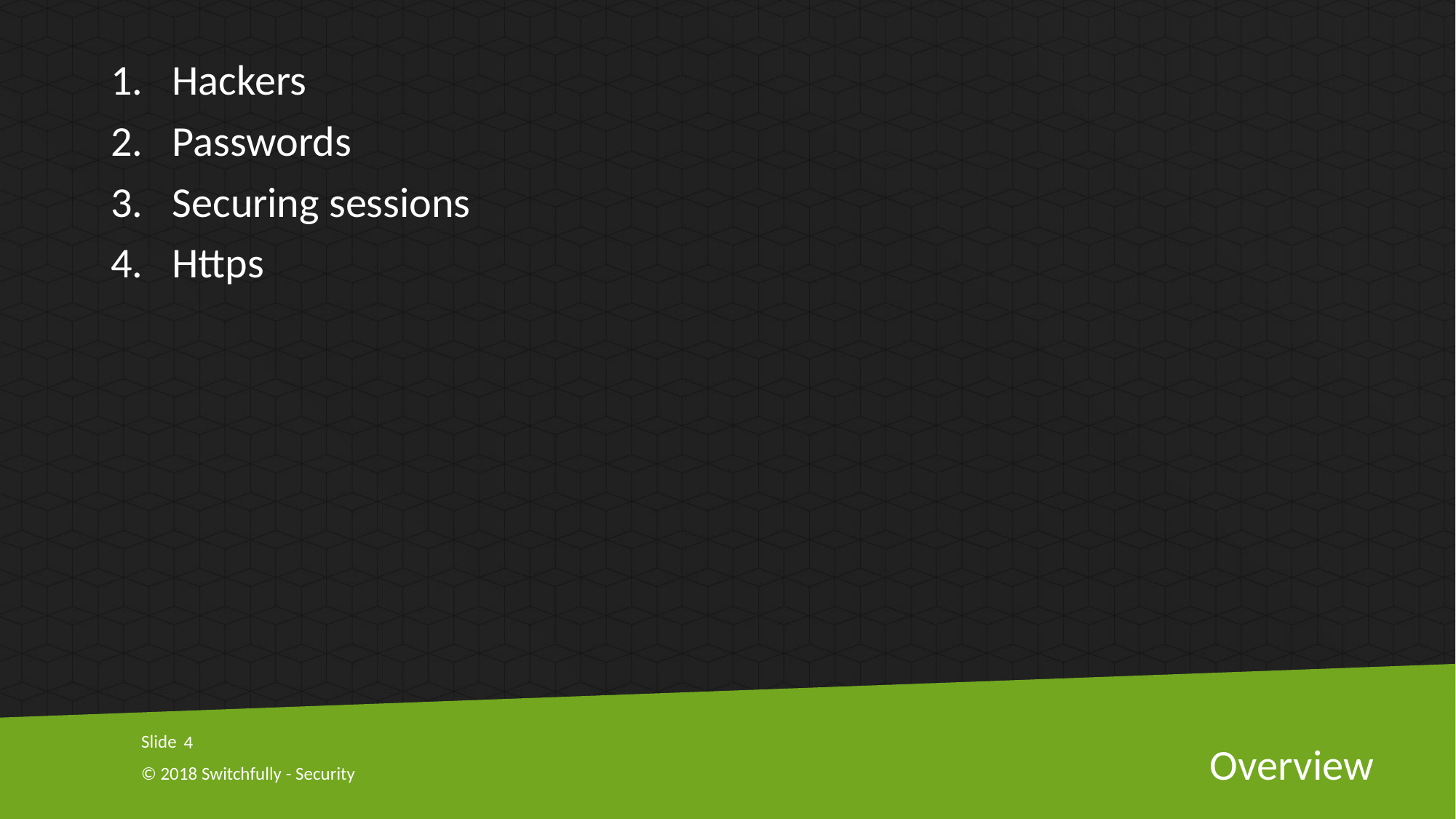

Hackers
Passwords
Securing sessions
Https

4
# Overview
© 2018 Switchfully - Security